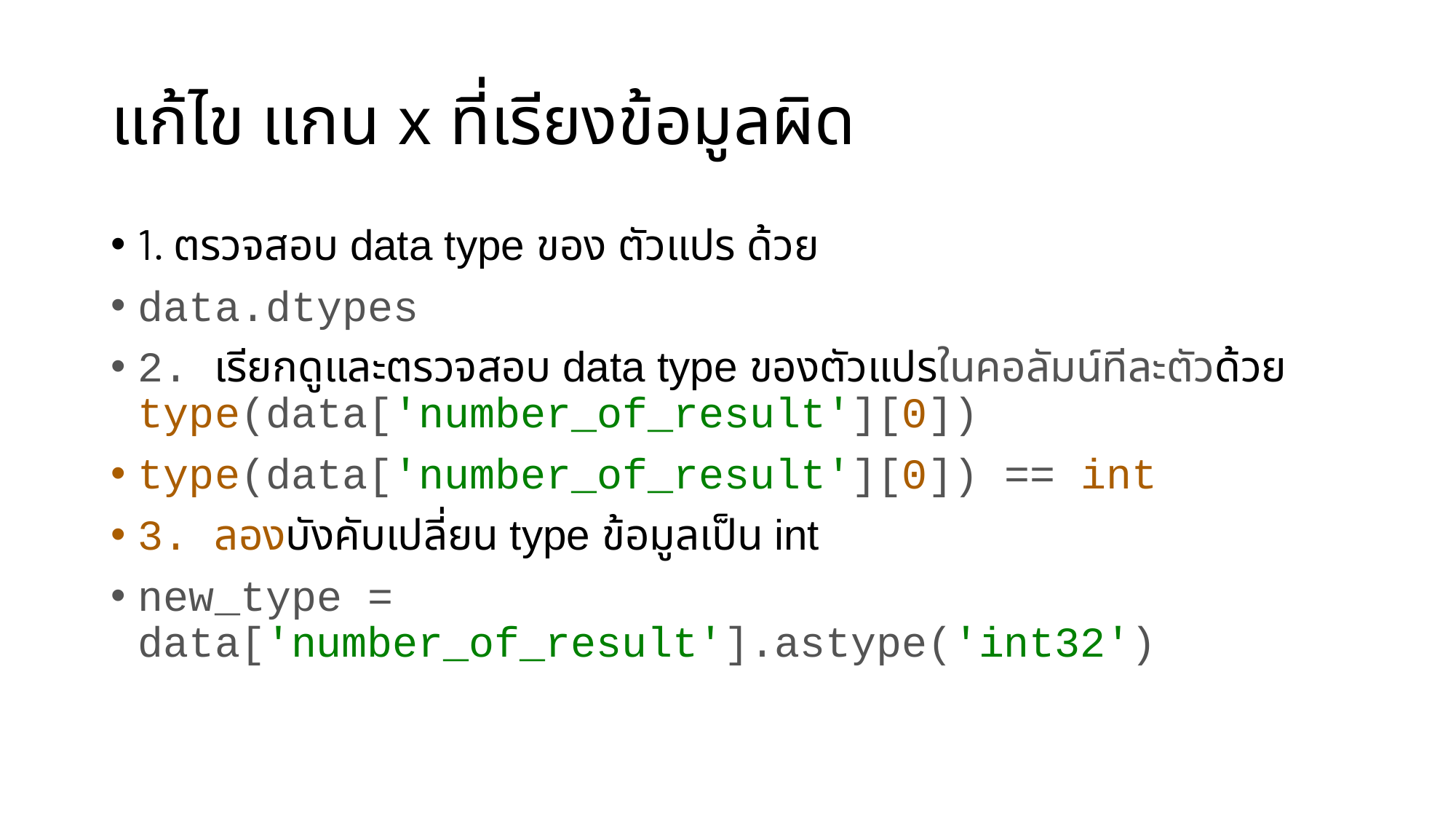

# แก้ไข แกน x ที่เรียงข้อมูลผิด
1. ตรวจสอบ data type ของ ตัวแปร ด้วย
data.dtypes
2. เรียกดูและตรวจสอบ data type ของตัวแปรในคอลัมน์ทีละตัวด้วย type(data['number_of_result'][0])
type(data['number_of_result'][0]) == int
3. ลองบังคับเปลี่ยน type ข้อมูลเป็น int
new_type = data['number_of_result'].astype('int32')